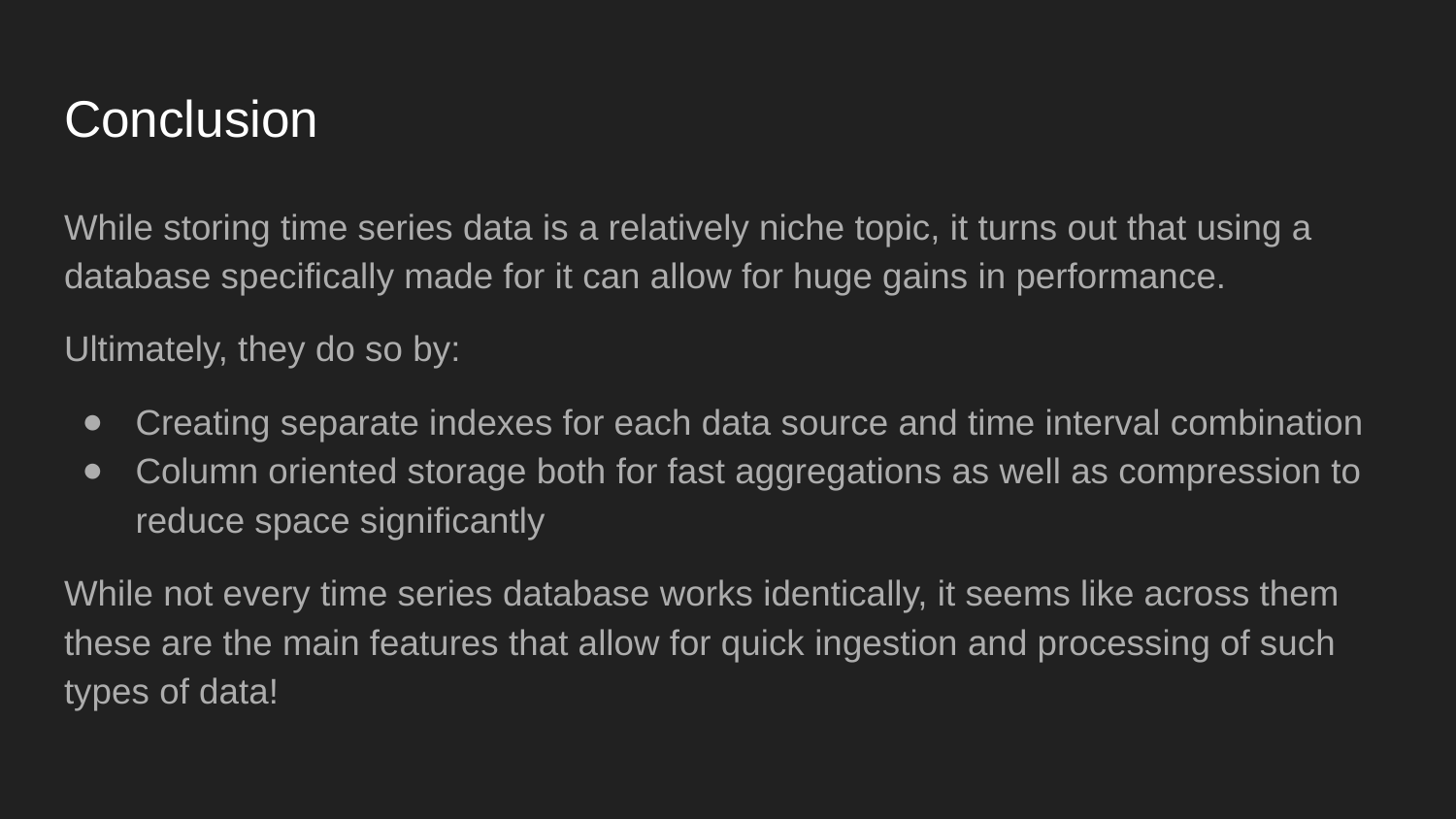

# Conclusion
While storing time series data is a relatively niche topic, it turns out that using a database specifically made for it can allow for huge gains in performance.
Ultimately, they do so by:
Creating separate indexes for each data source and time interval combination
Column oriented storage both for fast aggregations as well as compression to reduce space significantly
While not every time series database works identically, it seems like across them these are the main features that allow for quick ingestion and processing of such types of data!